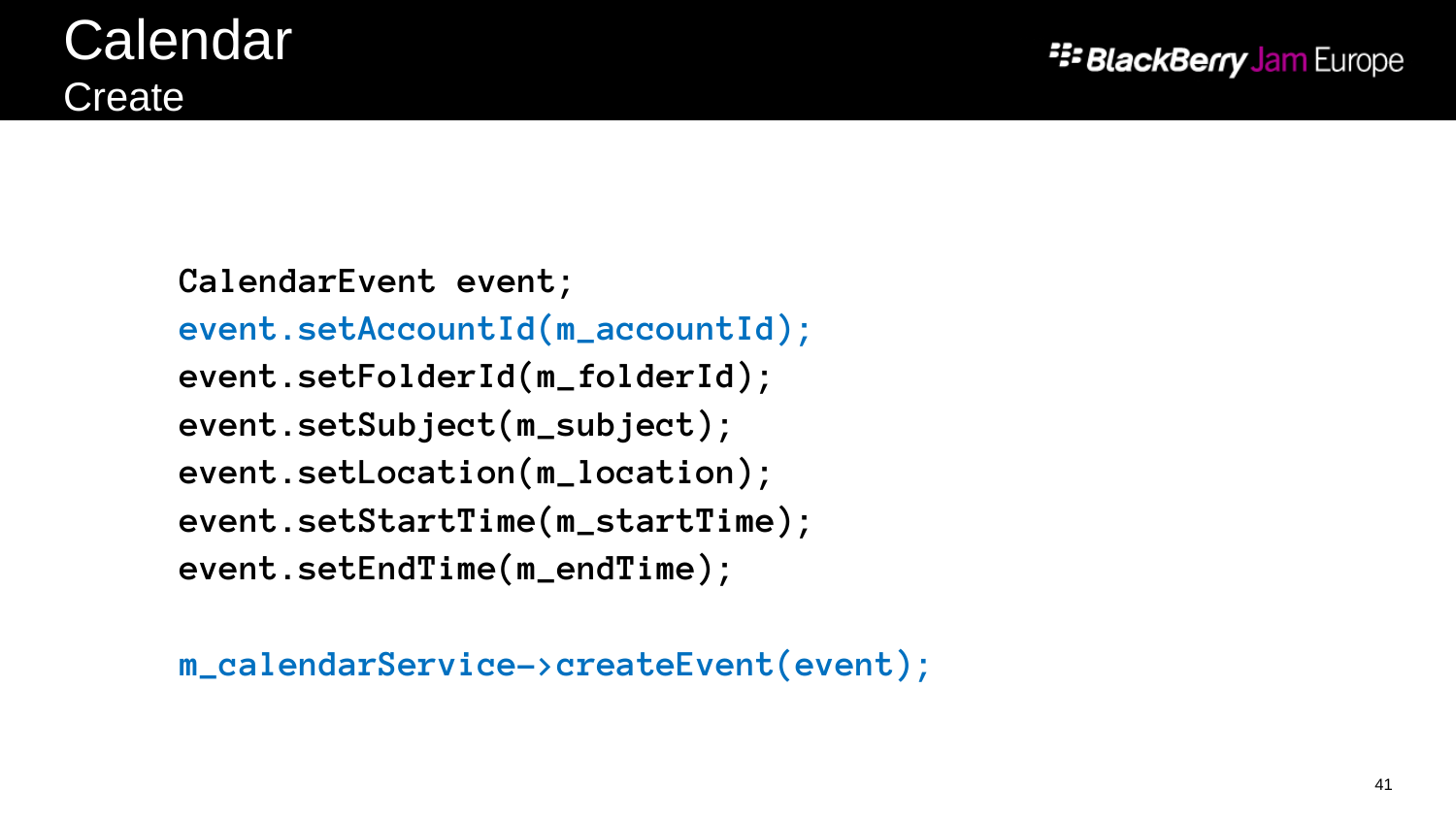

# Calendar Create
CalendarEvent event;
event.setAccountId(m_accountId);
event.setFolderId(m_folderId);
event.setSubject(m_subject);
event.setLocation(m_location);
event.setStartTime(m_startTime);
event.setEndTime(m_endTime);

m_calendarService->createEvent(event);
41